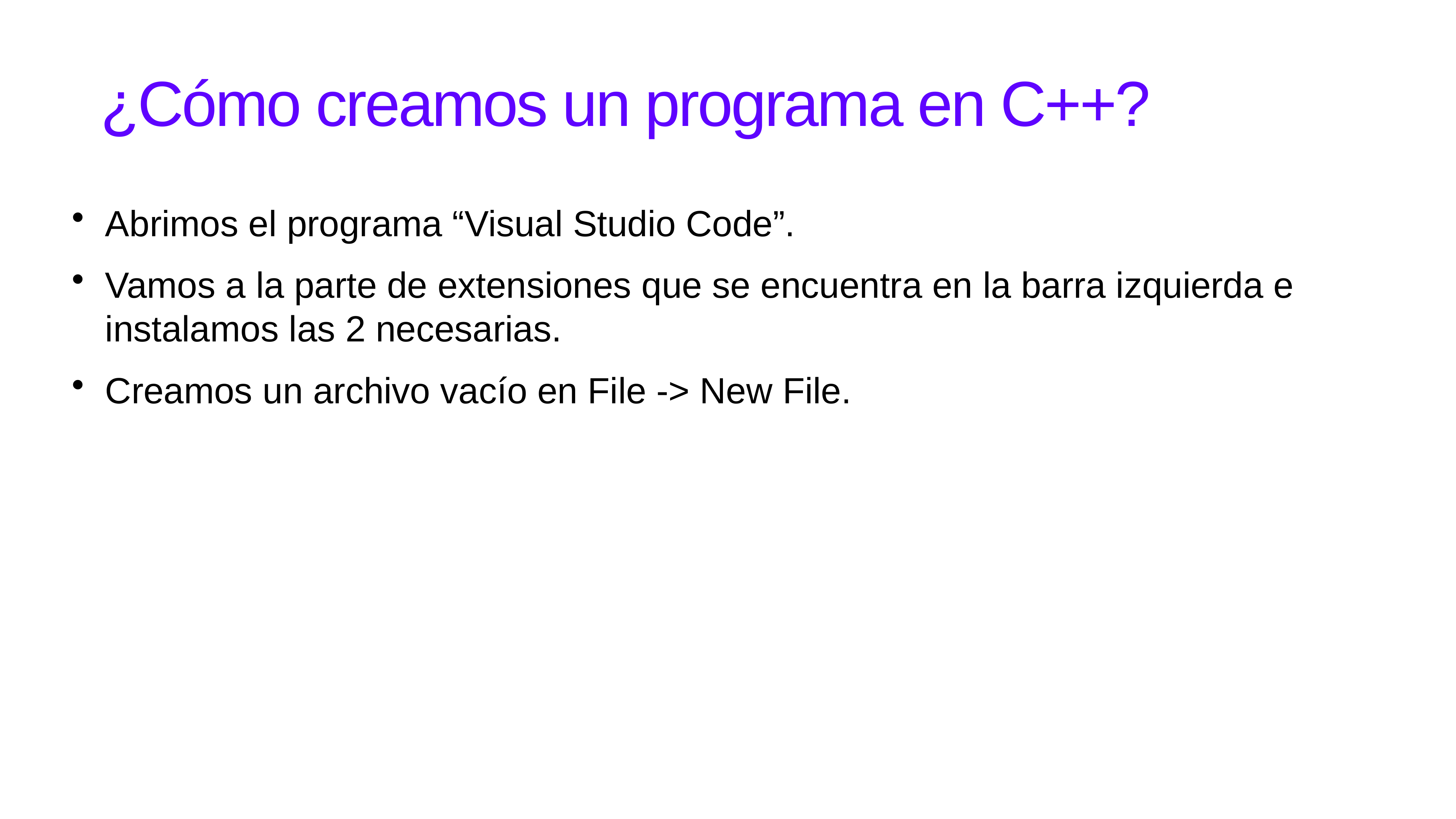

# ¿Cómo creamos un programa en C++?
Abrimos el programa “Visual Studio Code”.
Vamos a la parte de extensiones que se encuentra en la barra izquierda e instalamos las 2 necesarias.
Creamos un archivo vacío en File -> New File.